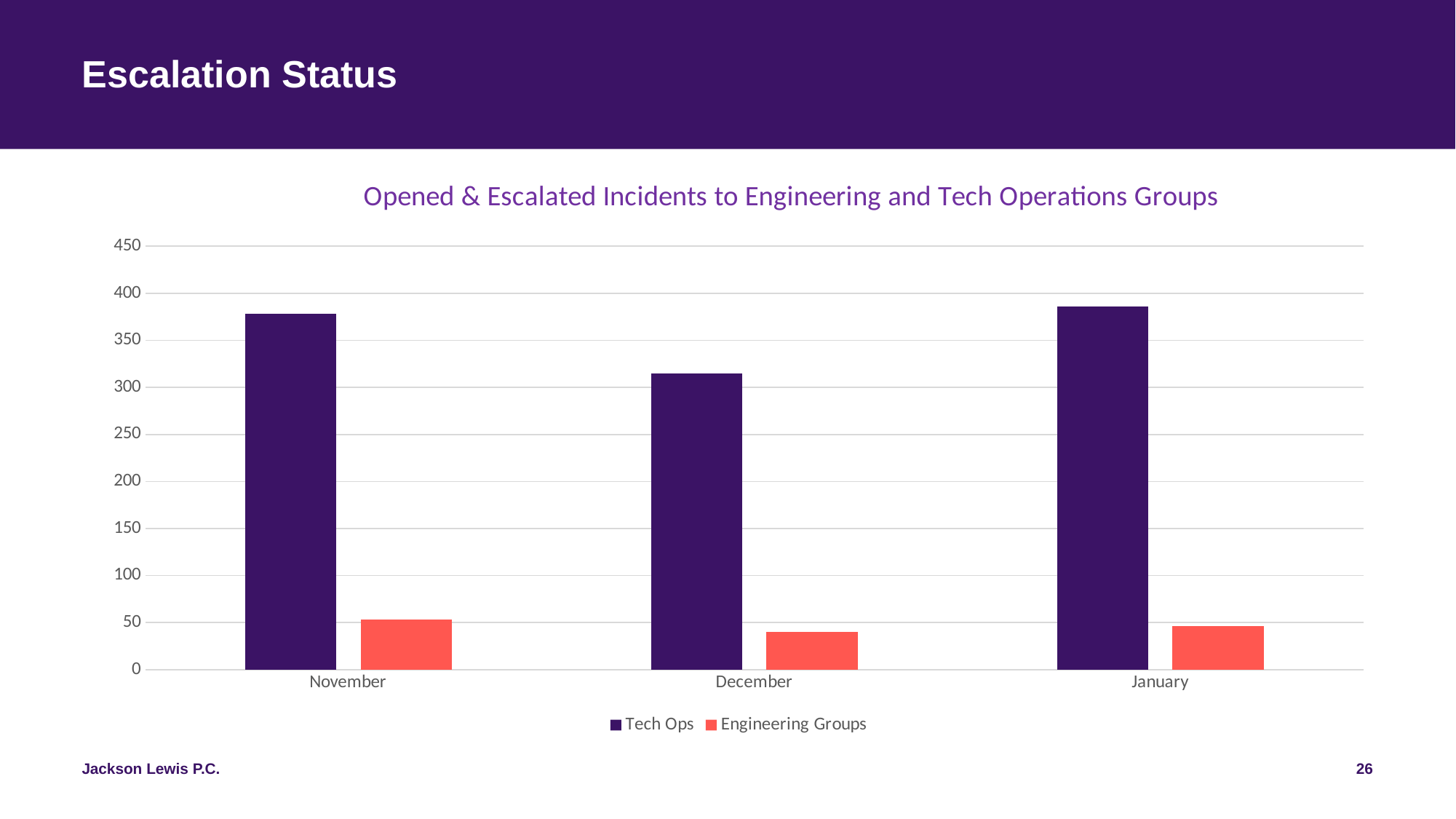

# Escalation Status

### Chart: Opened & Escalated Incidents to Engineering and Tech Operations Groups

| Category | Tech Ops | Engineering Groups |
|---|---|---|
| November | 378.0 | 53.0 |
| December | 315.0 | 40.0 |
| January | 386.0 | 46.0 |
26
Jackson Lewis P.C.